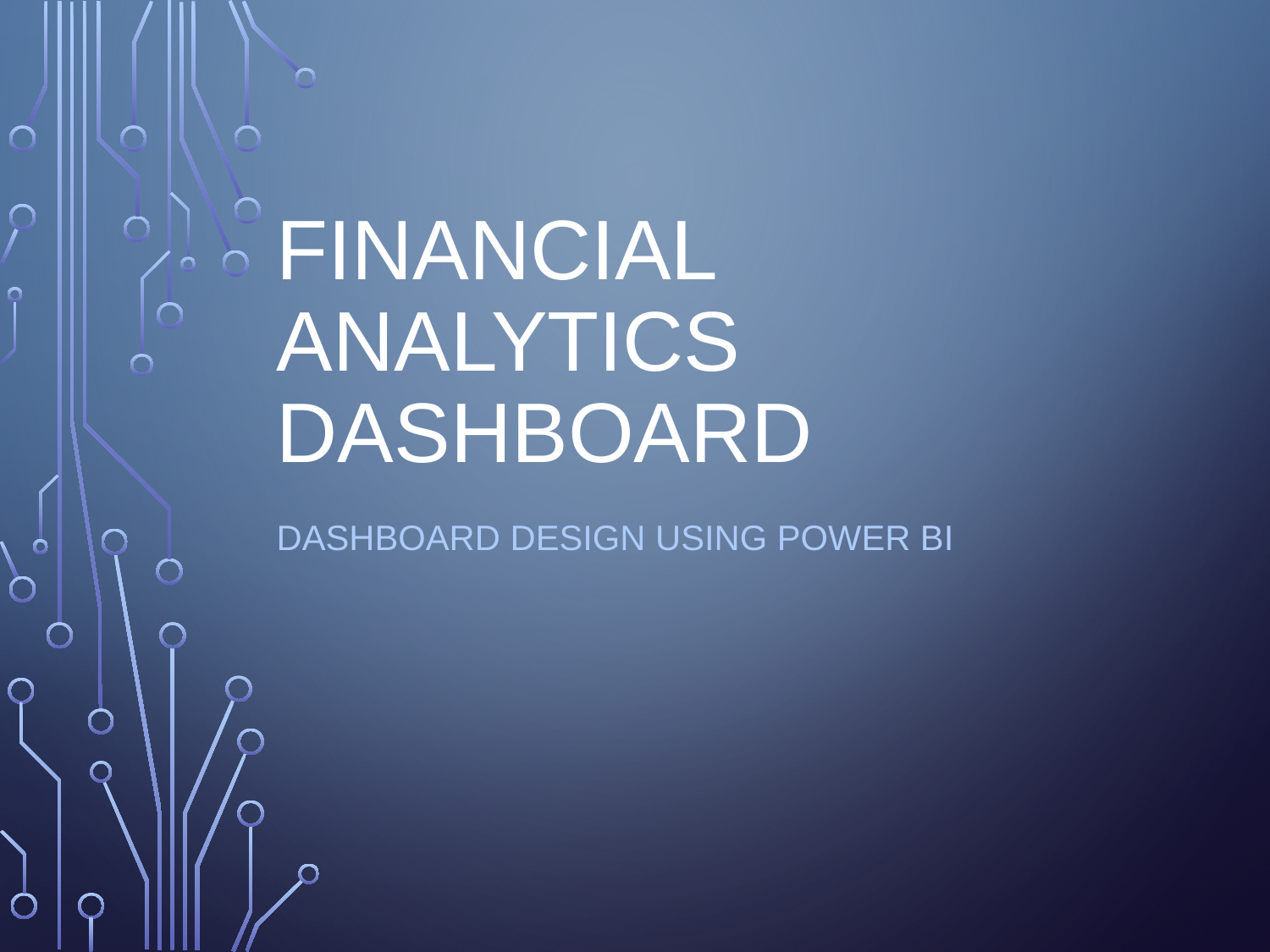

# Financial Analytics Dashboard
Dashboard Design using Power BI